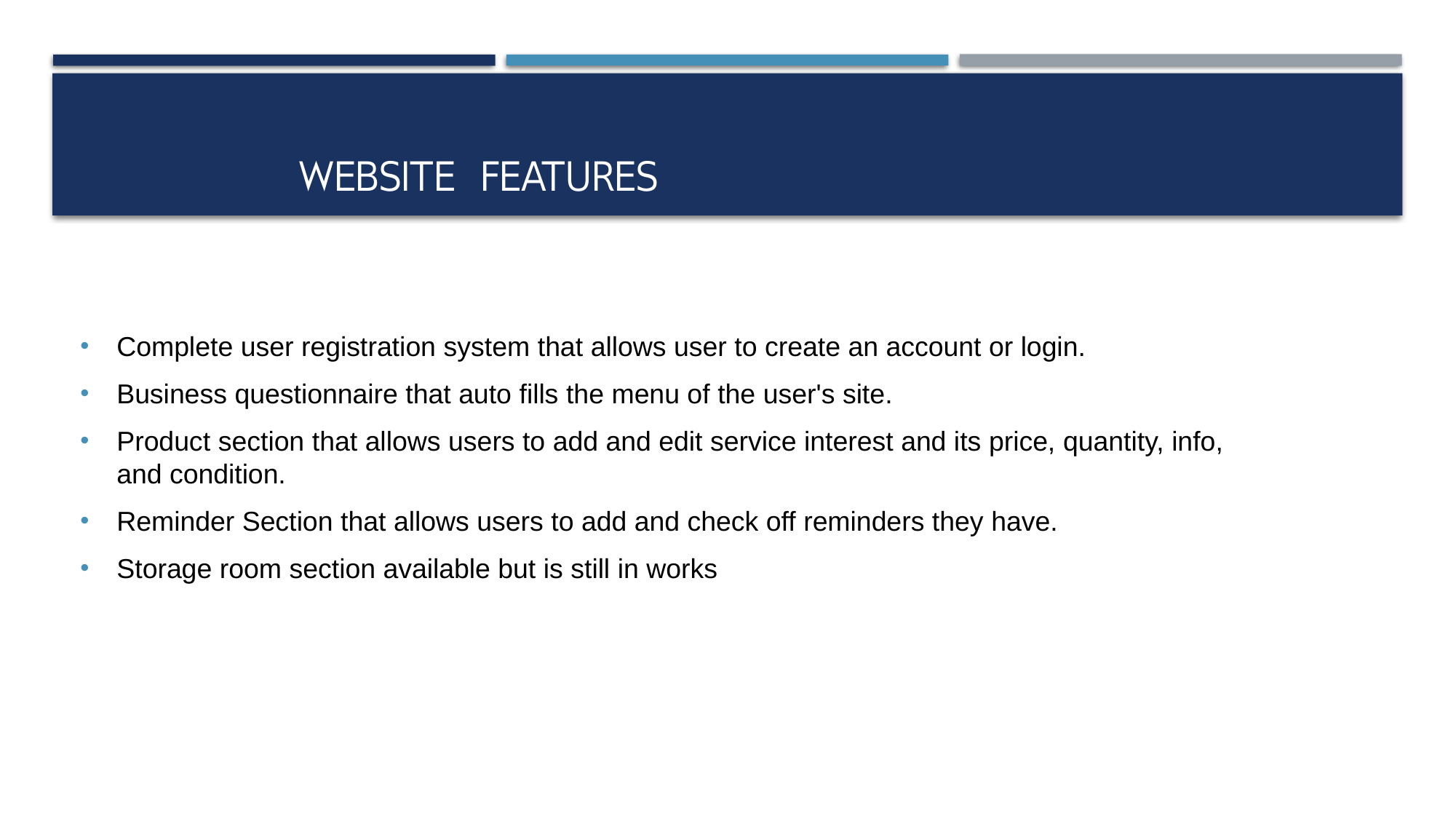

# Website  Features
Complete user registration system that allows user to create an account or login.​
Business questionnaire that auto fills the menu of the user's site.​
Product section that allows users to add and edit service interest and its price, quantity, info, and condition.​
Reminder Section that allows users to add and check off reminders they have.​
Storage room section available but is still in works​